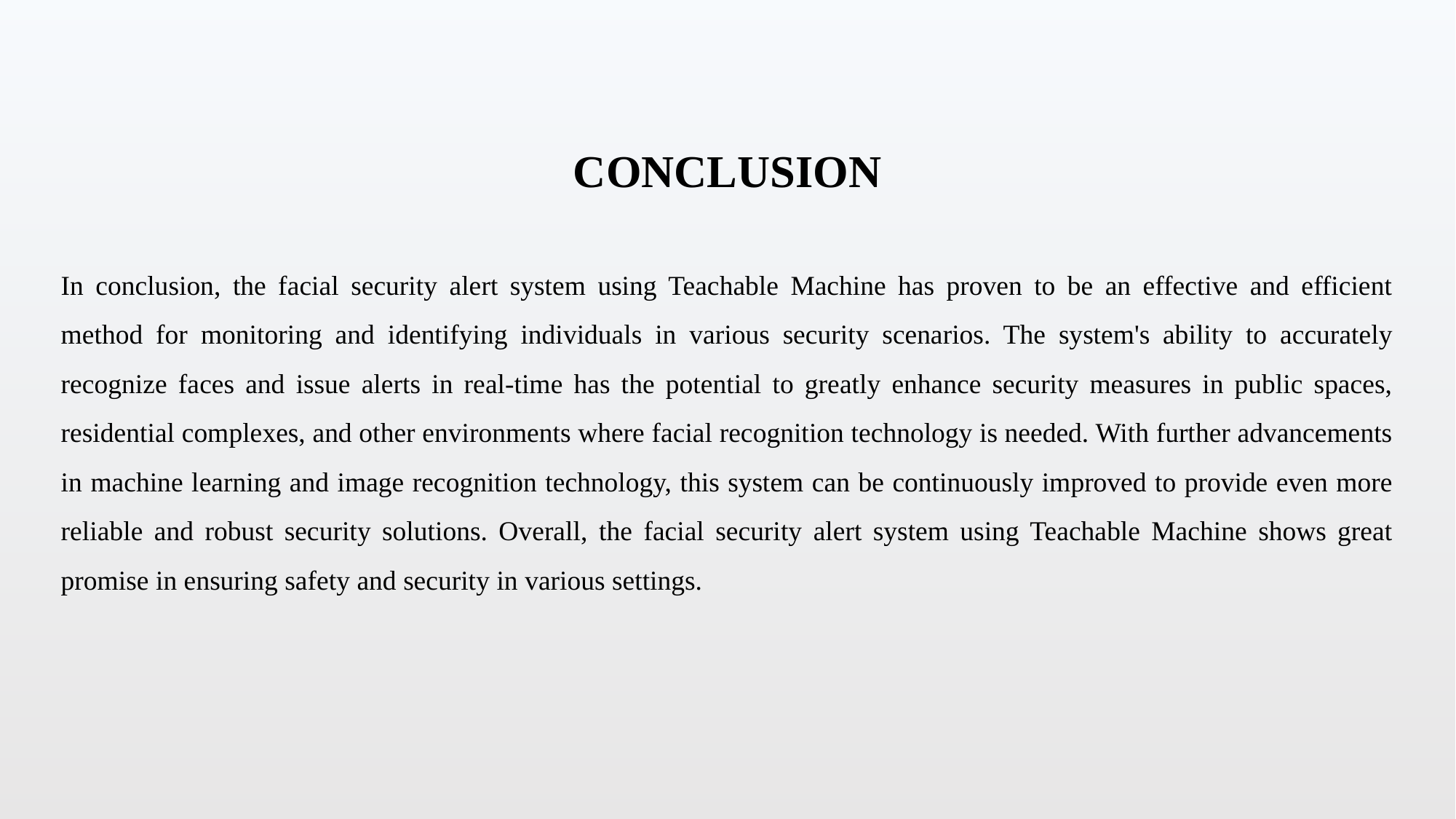

# CONCLUSION
In conclusion, the facial security alert system using Teachable Machine has proven to be an effective and efficient method for monitoring and identifying individuals in various security scenarios. The system's ability to accurately recognize faces and issue alerts in real-time has the potential to greatly enhance security measures in public spaces, residential complexes, and other environments where facial recognition technology is needed. With further advancements in machine learning and image recognition technology, this system can be continuously improved to provide even more reliable and robust security solutions. Overall, the facial security alert system using Teachable Machine shows great promise in ensuring safety and security in various settings.